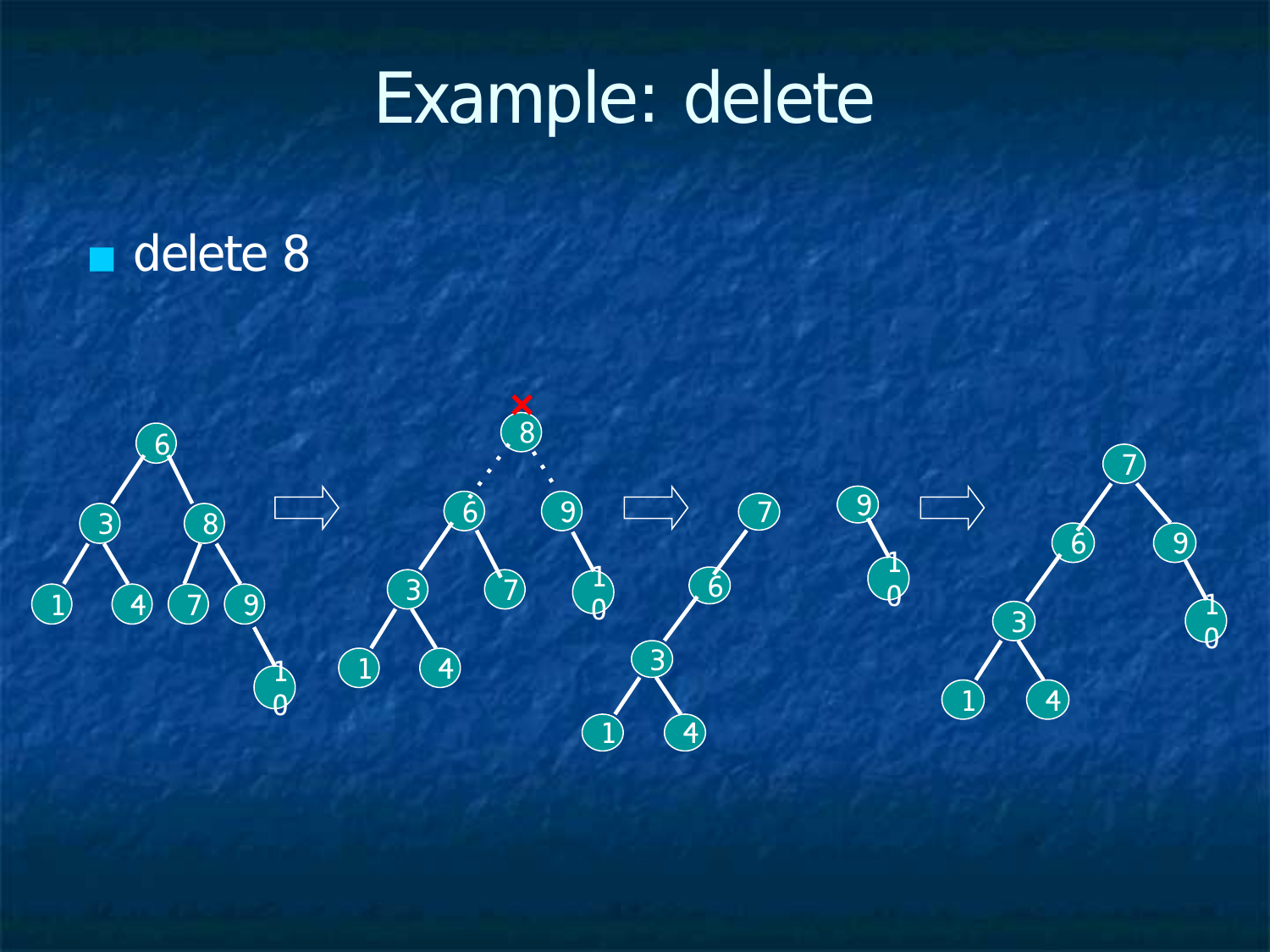

# Example: delete
delete 8
×
8
6
9
3
7
1
4
6
3
8
1
4
7
9
7
6
9
3
1
4
9
7
6
3
1
4

10
10
10
10